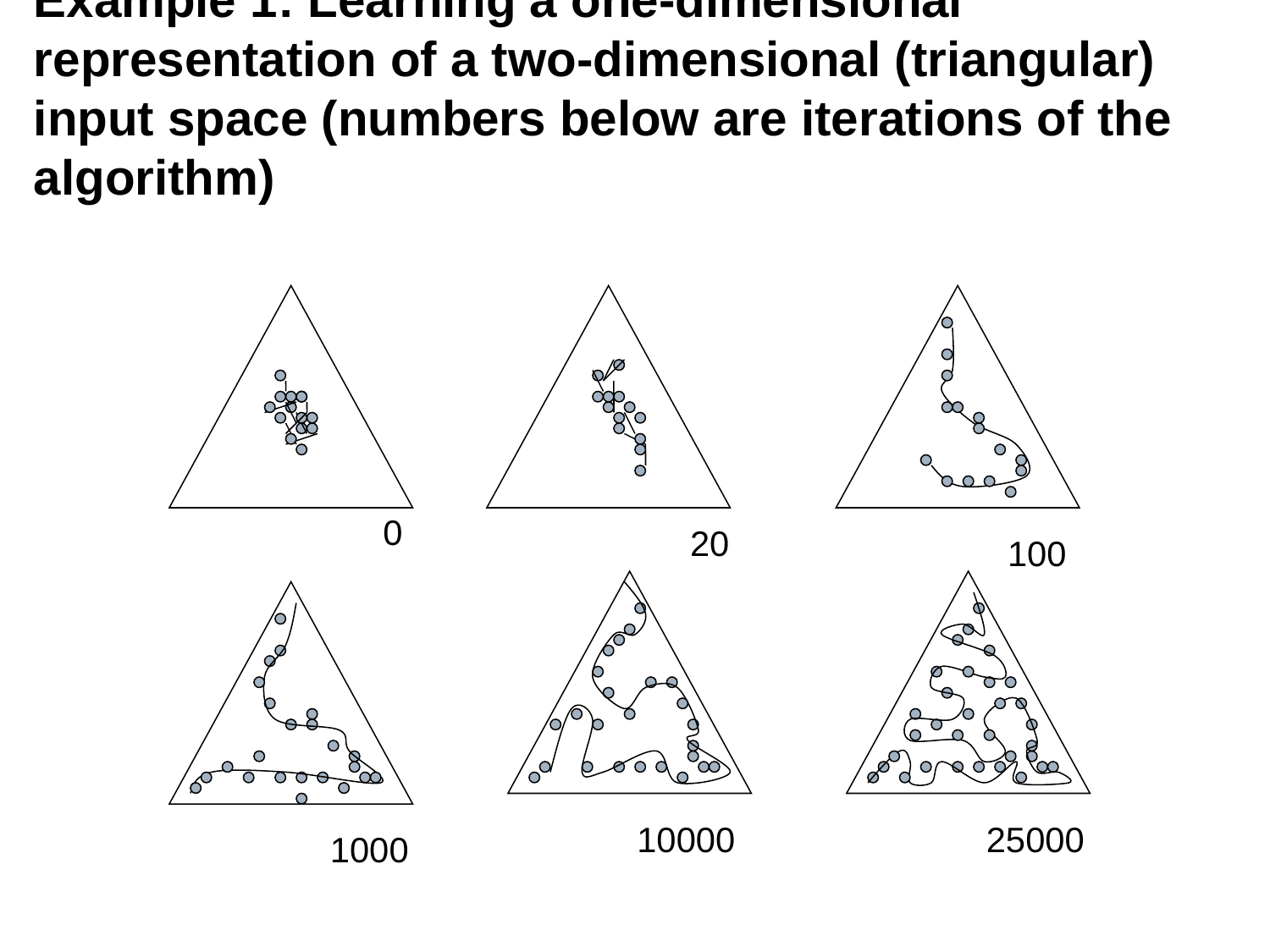

# Example 1: Learning a one-dimensional representation of a two-dimensional (triangular) input space (numbers below are iterations of the algorithm)

0

20

100

10000

25000

1000